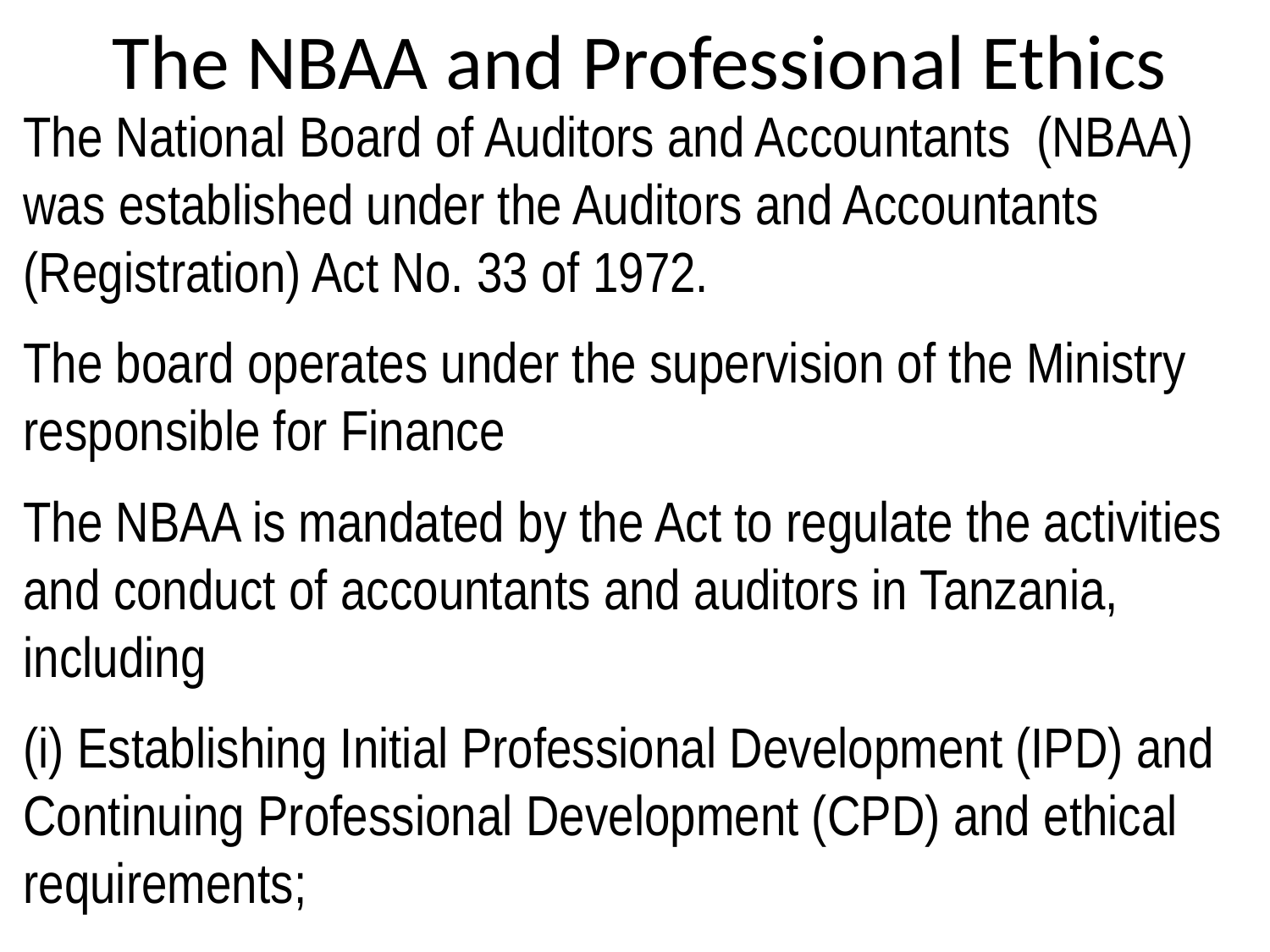

# The NBAA and Professional Ethics
The National Board of Auditors and Accountants  (NBAA) was established under the Auditors and Accountants (Registration) Act No. 33 of 1972.

The board operates under the supervision of the Ministry responsible for Finance

The NBAA is mandated by the Act to regulate the activities and conduct of accountants and auditors in Tanzania, including

(i) Establishing Initial Professional Development (IPD) and Continuing Professional Development (CPD) and ethical requirements;